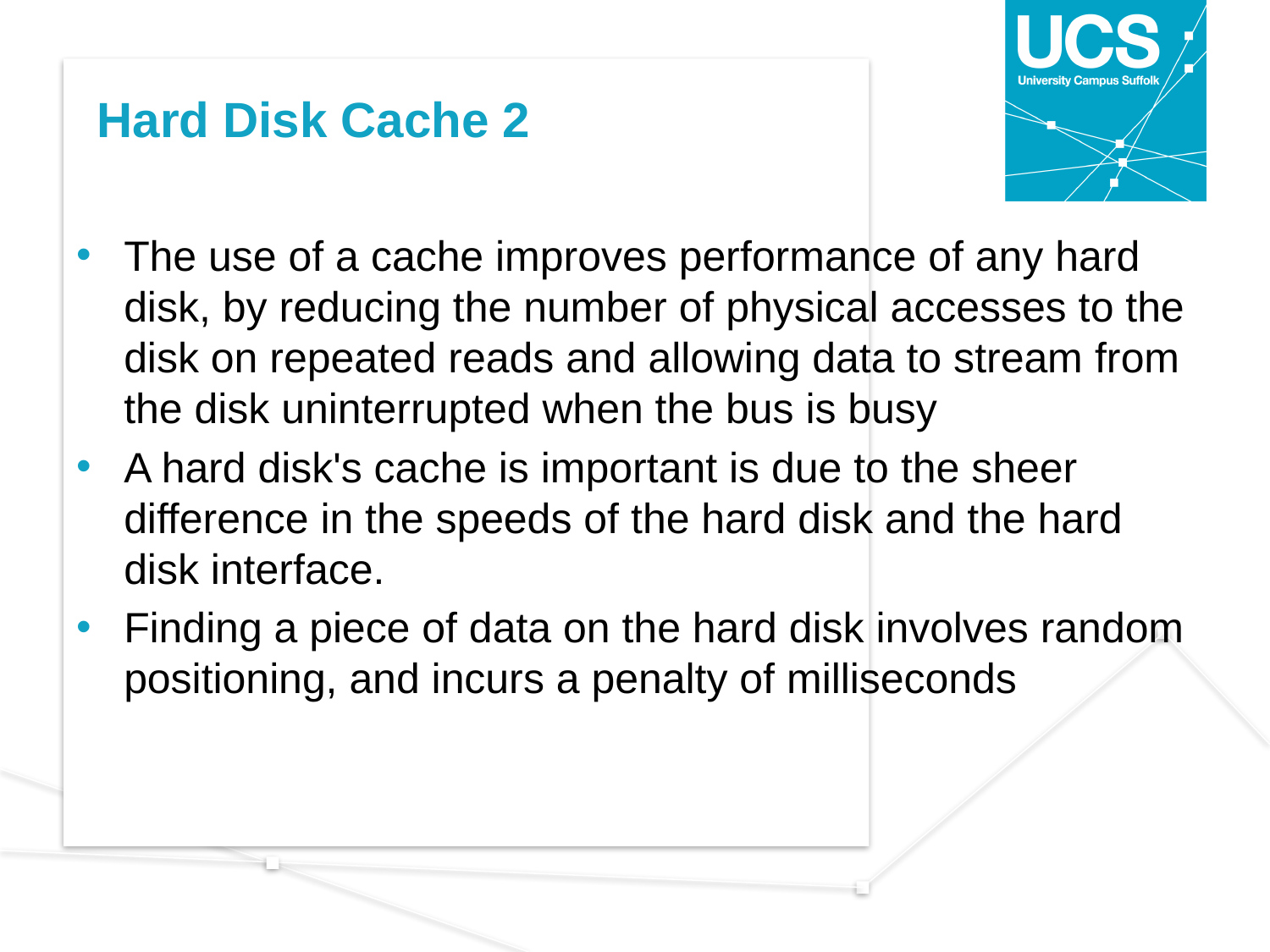

# Hard Disk Cache 2
The use of a cache improves performance of any hard disk, by reducing the number of physical accesses to the disk on repeated reads and allowing data to stream from the disk uninterrupted when the bus is busy
A hard disk's cache is important is due to the sheer difference in the speeds of the hard disk and the hard disk interface.
Finding a piece of data on the hard disk involves random positioning, and incurs a penalty of milliseconds